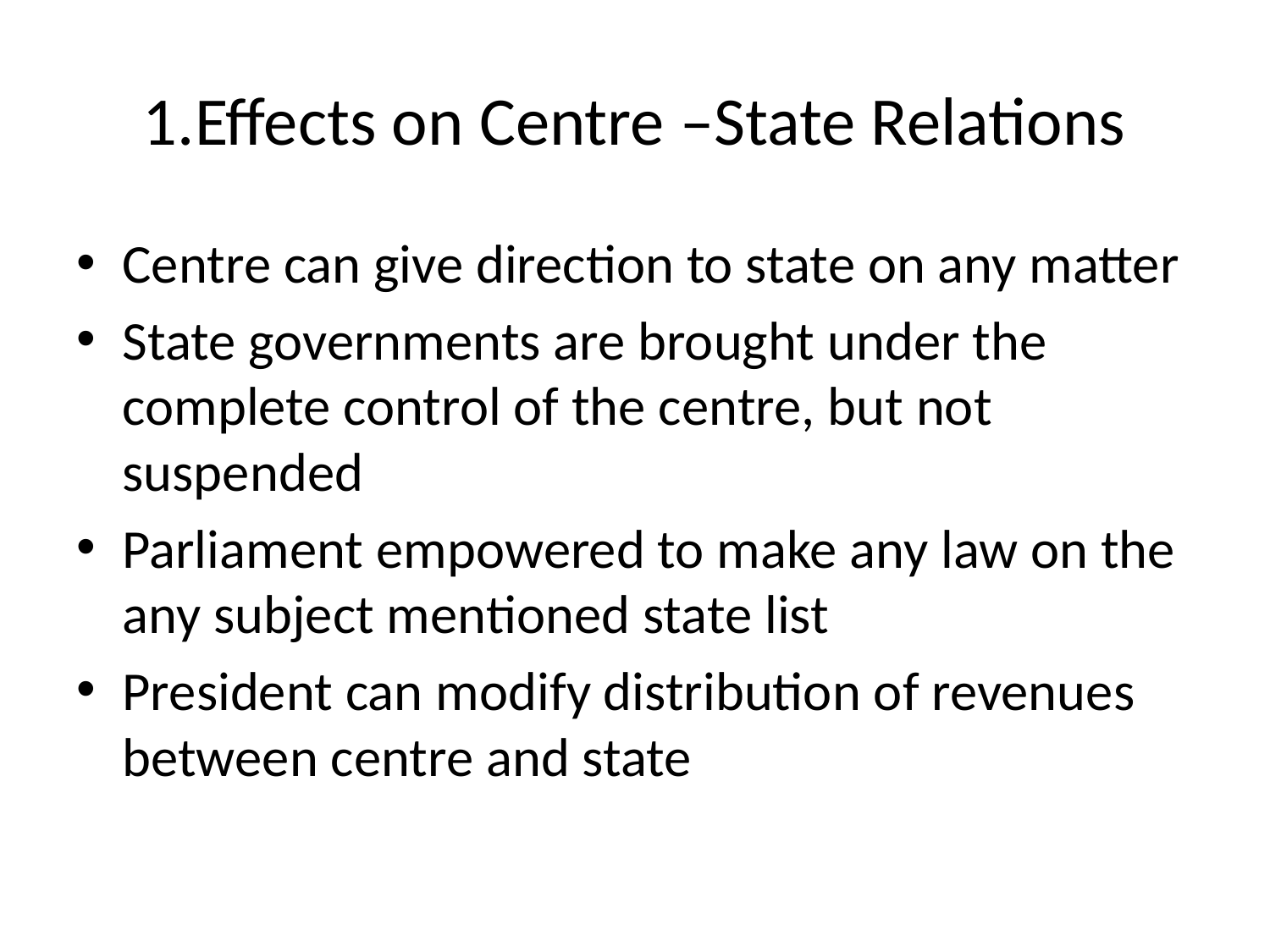

# 1.Effects on Centre –State Relations
Centre can give direction to state on any matter
State governments are brought under the complete control of the centre, but not suspended
Parliament empowered to make any law on the  any subject mentioned state list
President can modify distribution of revenues between centre and state